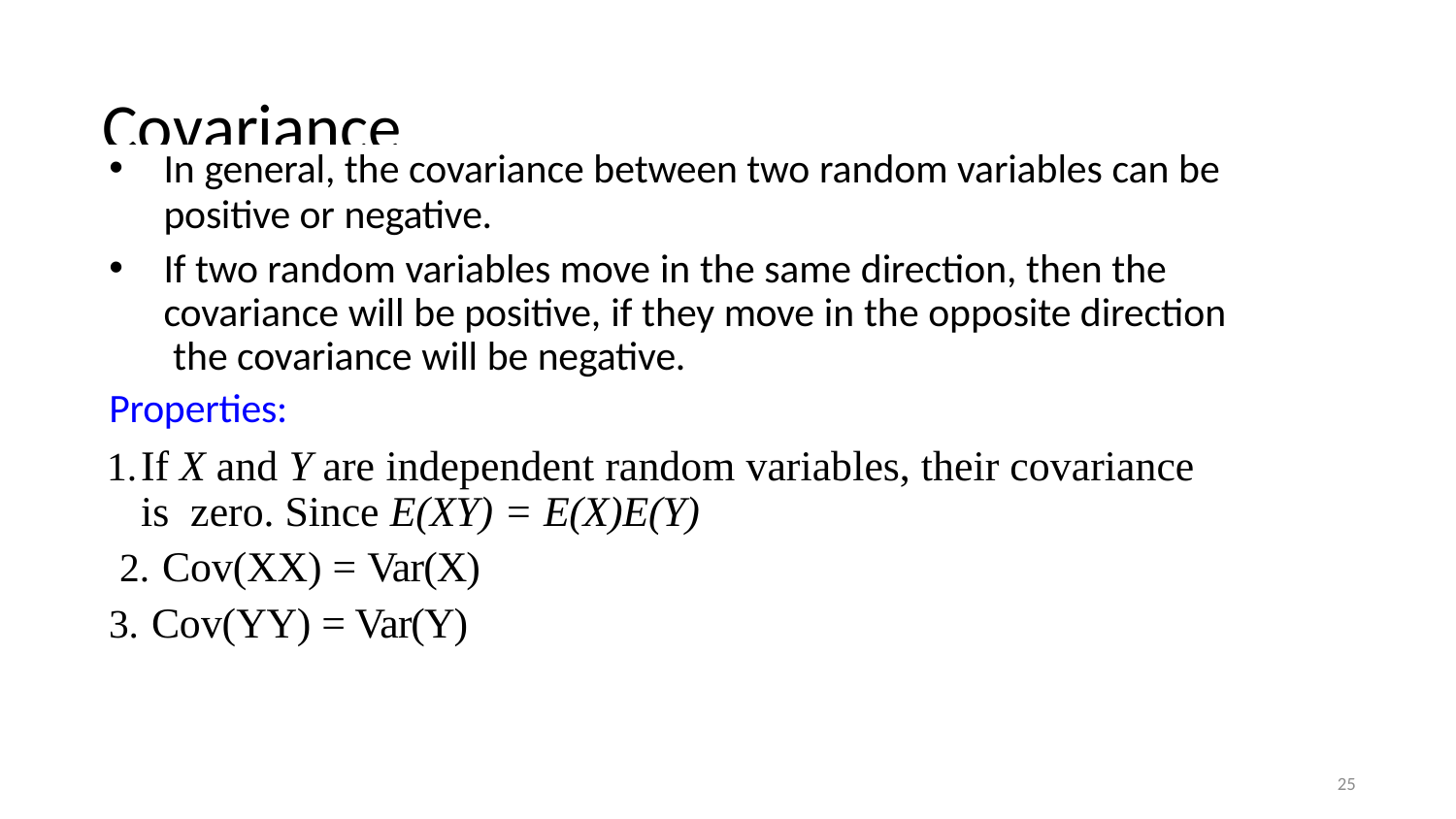

# Covariance
In general, the covariance between two random variables can be
positive or negative.
If two random variables move in the same direction, then the  covariance will be positive, if they move in the opposite direction  the covariance will be negative.
Properties:
If X and Y are independent random variables, their covariance is  zero. Since E(XY) = E(X)E(Y)
Cov(XX) = Var(X)
Cov(YY) = Var(Y)

25